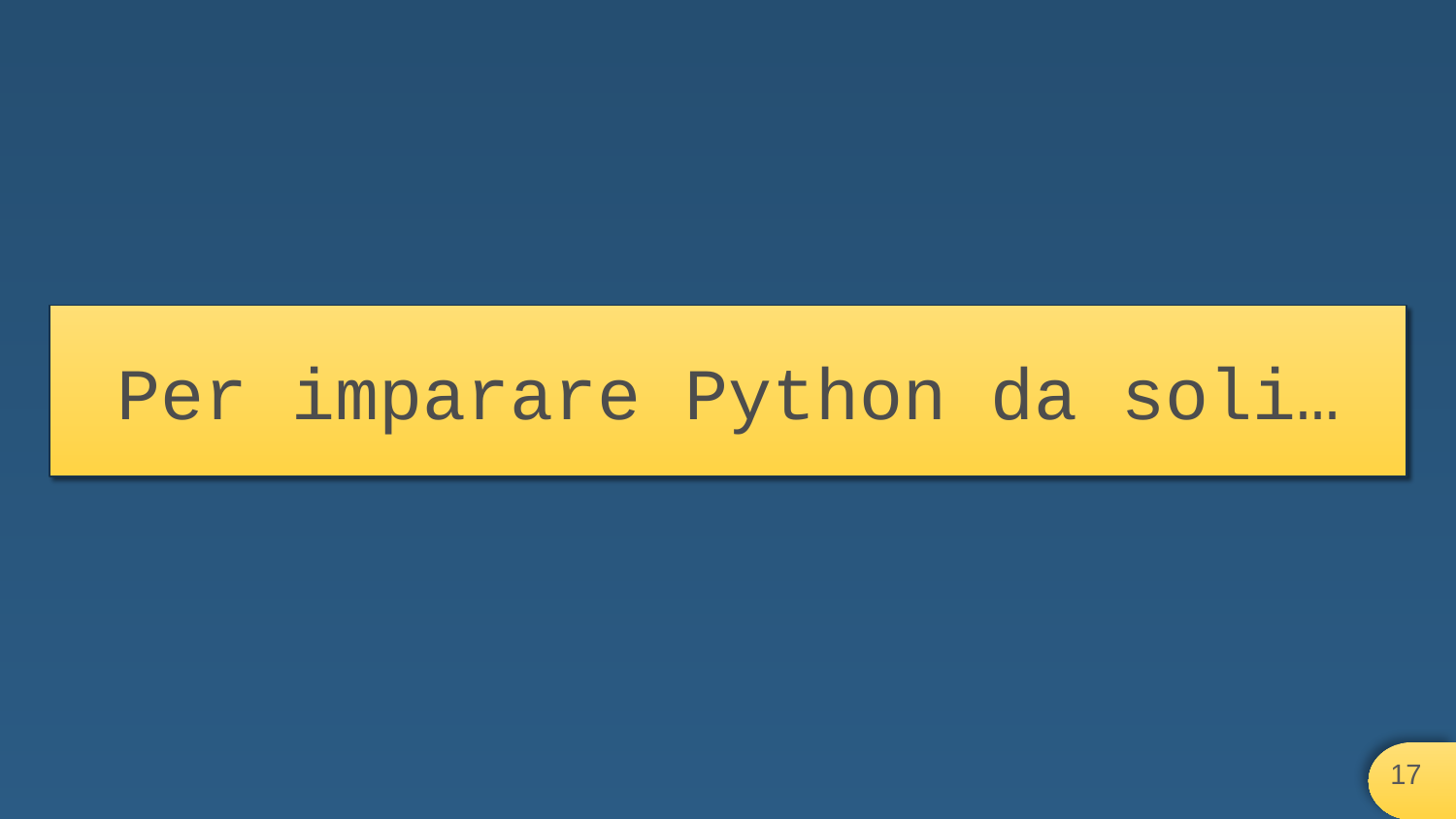

# Per imparare Python da soli…
17